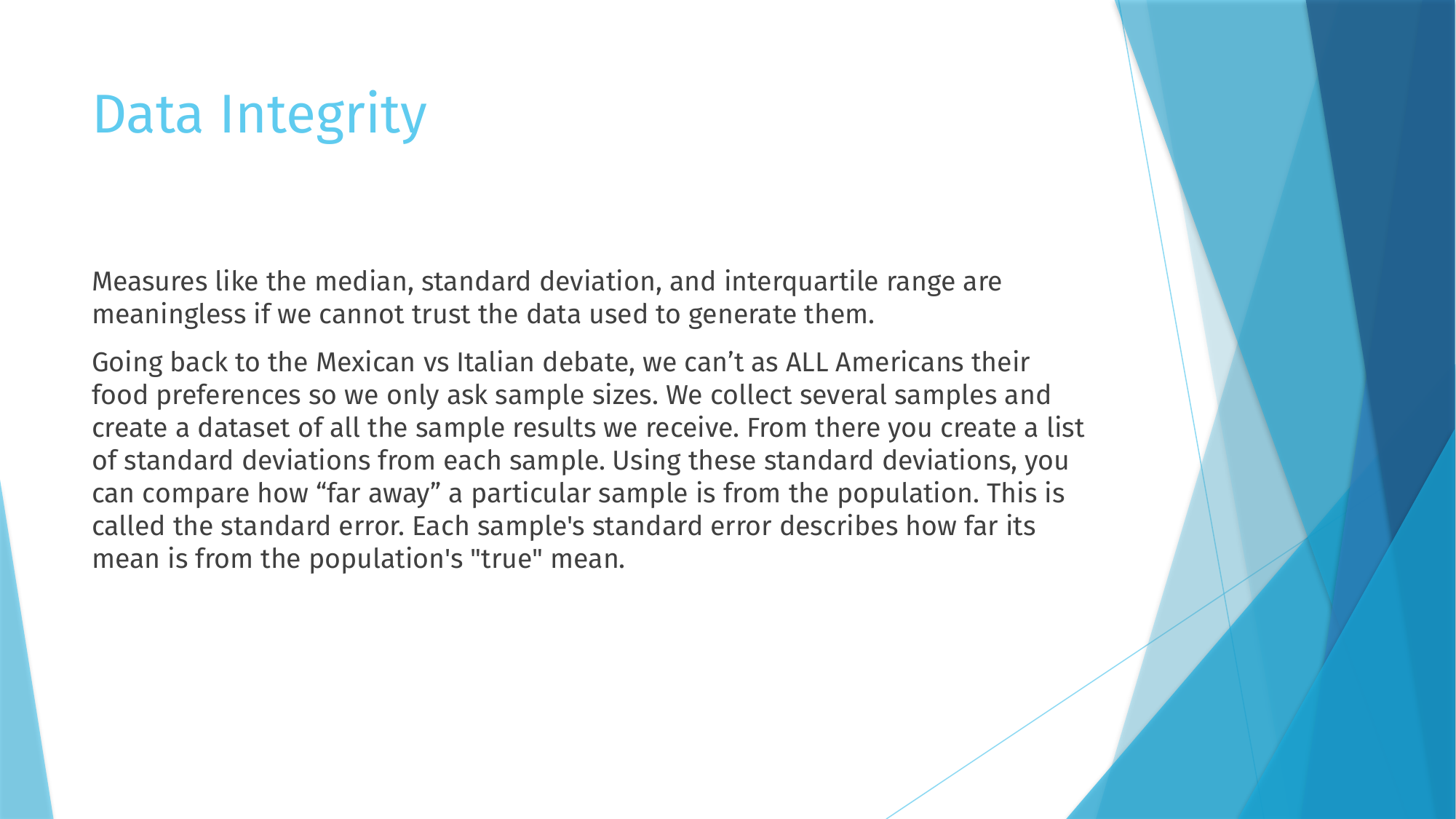

# Data Integrity
Measures like the median, standard deviation, and interquartile range are meaningless if we cannot trust the data used to generate them.
Going back to the Mexican vs Italian debate, we can’t as ALL Americans their food preferences so we only ask sample sizes. We collect several samples and create a dataset of all the sample results we receive. From there you create a list of standard deviations from each sample. Using these standard deviations, you can compare how “far away” a particular sample is from the population. This is called the standard error. Each sample's standard error describes how far its mean is from the population's "true" mean.